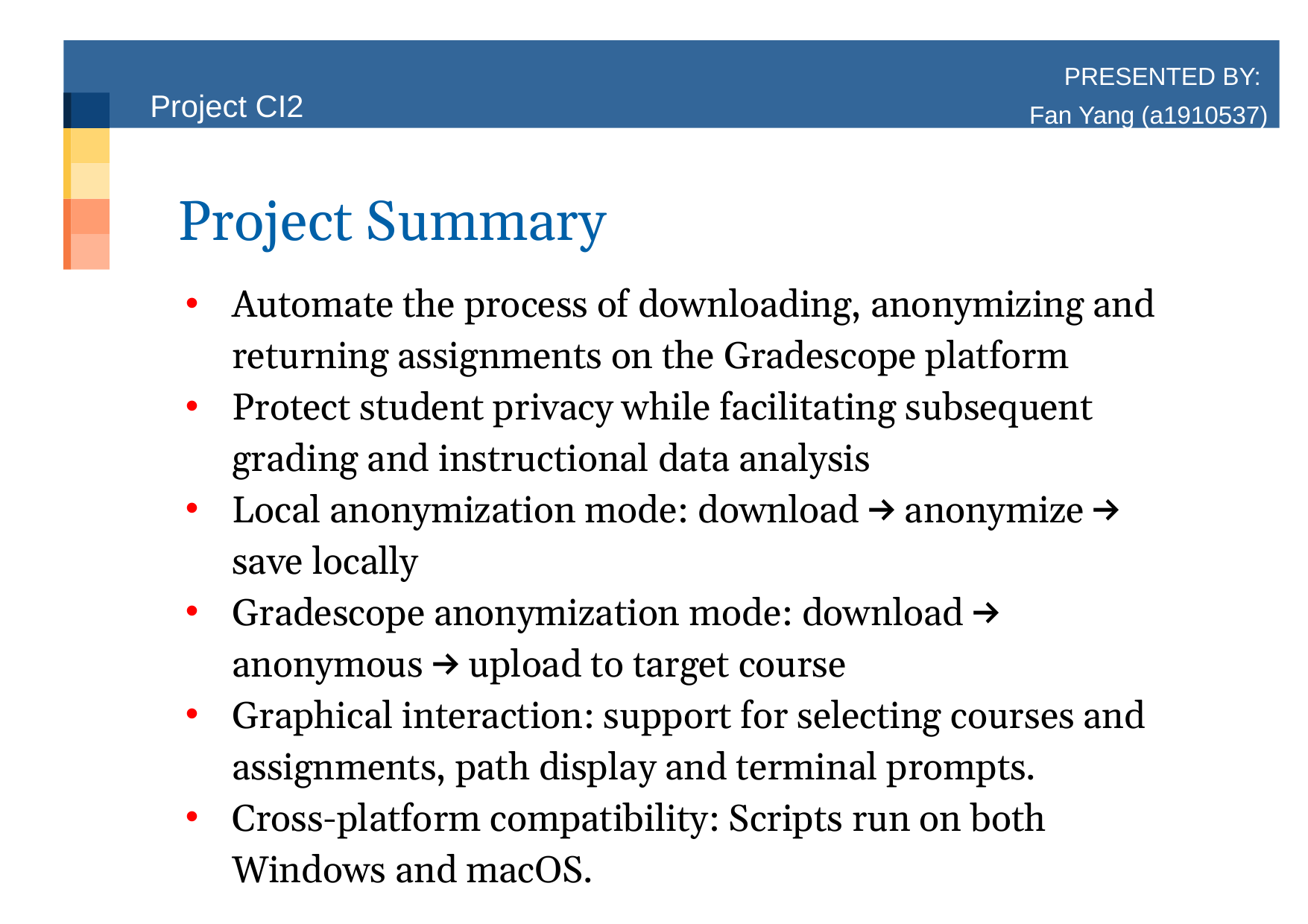

# Project CI2
PRESENTED BY:
Fan Yang (a1910537)
Project Summary
Automate the process of downloading, anonymizing and returning assignments on the Gradescope platform
Protect student privacy while facilitating subsequent grading and instructional data analysis
Local anonymization mode: download → anonymize → save locally
Gradescope anonymization mode: download → anonymous → upload to target course
Graphical interaction: support for selecting courses and assignments, path display and terminal prompts.
Cross-platform compatibility: Scripts run on both Windows and macOS.